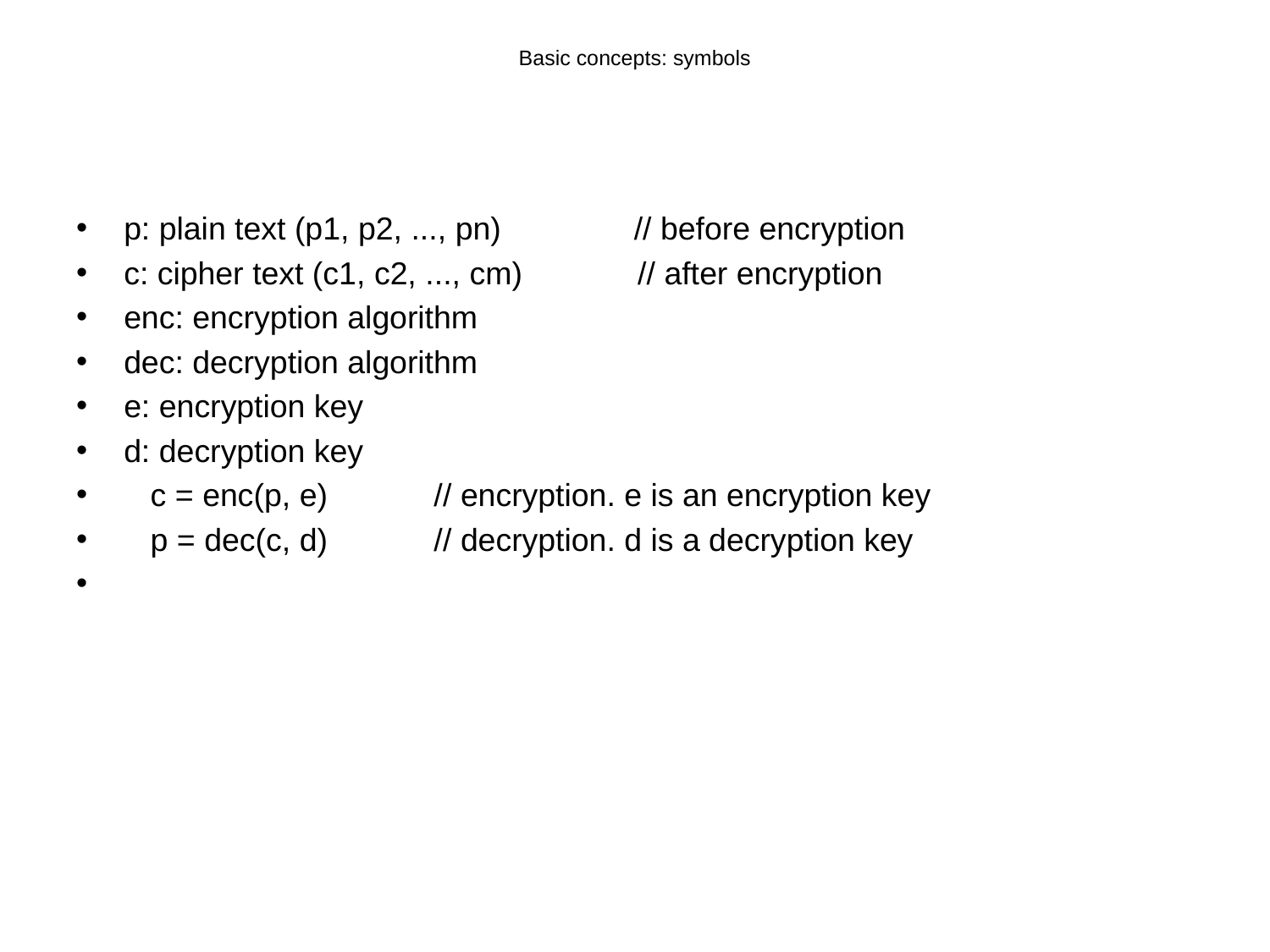

# Basic concepts: symbols

p: plain text (p1, p2, ..., pn)               // before encryption
c: cipher text (c1, c2, ..., cm)             // after encryption
enc: encryption algorithm
dec: decryption algorithm
e: encryption key
d: decryption key
   c = enc(p, e)            // encryption. e is an encryption key
   p = dec(c, d)            // decryption. d is a decryption key